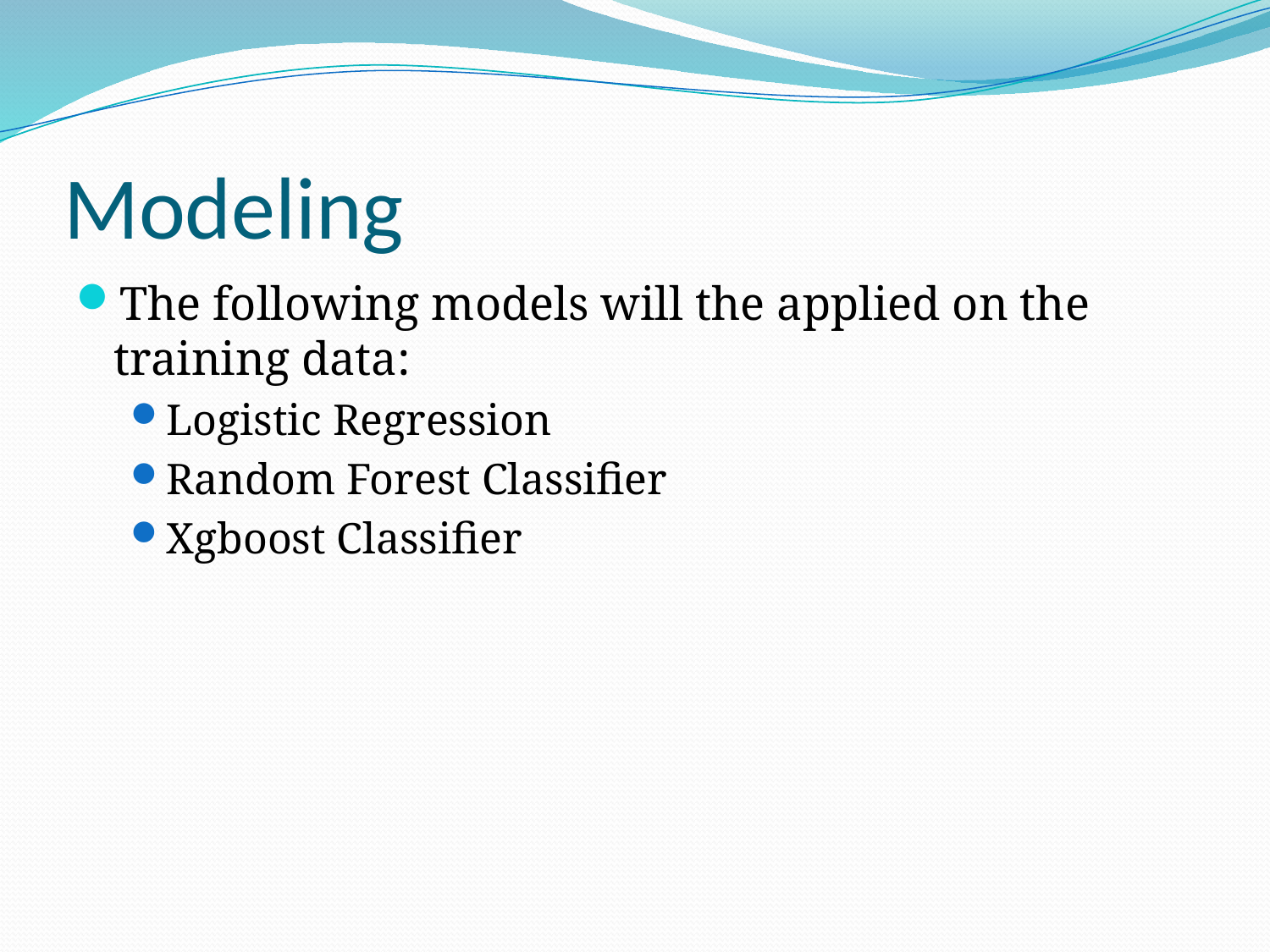

# Modeling
The following models will the applied on the training data:
Logistic Regression
Random Forest Classifier
Xgboost Classifier